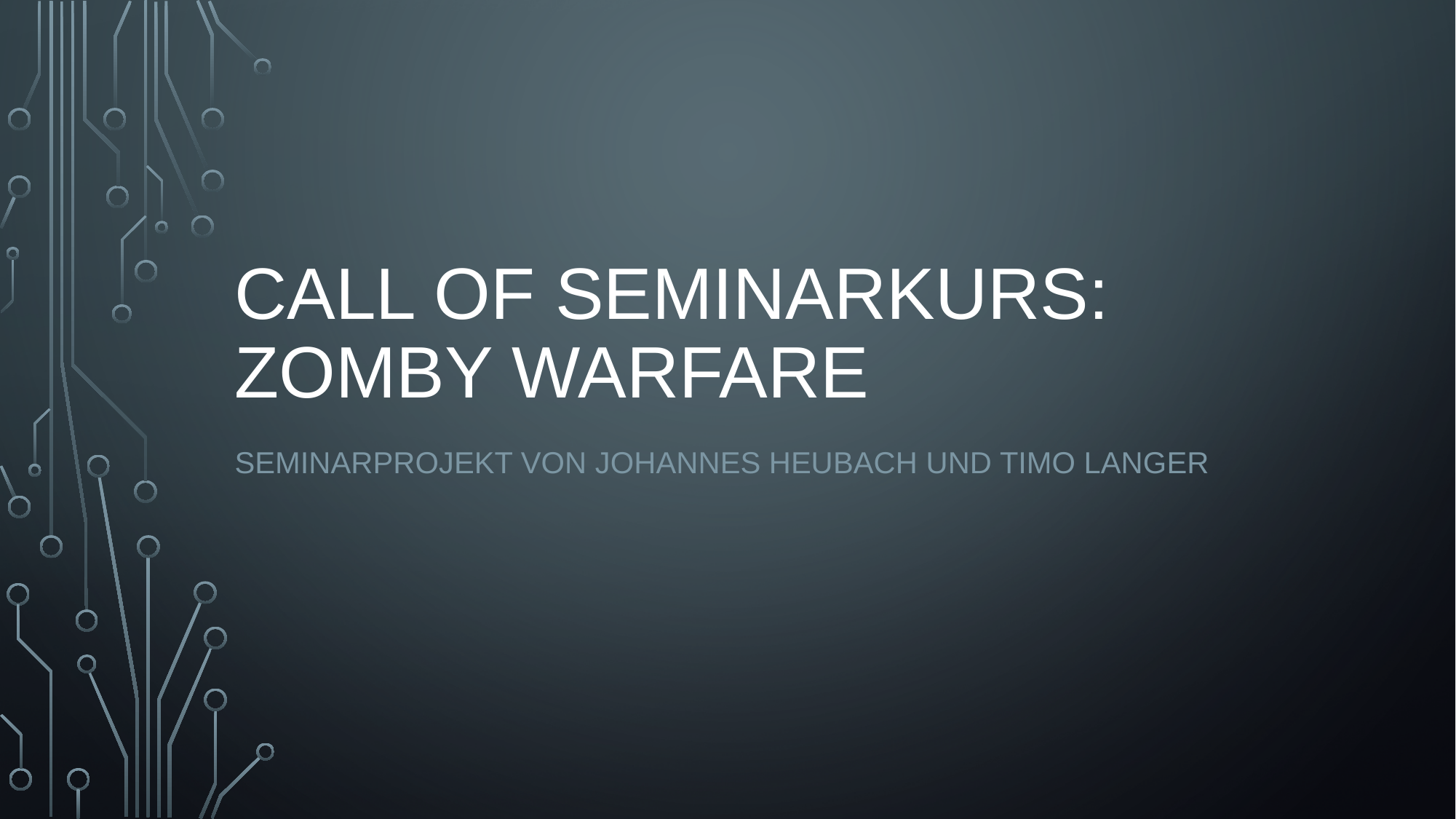

# Call of Seminarkurs: Zomby Warfare
Seminarprojekt von Johannes Heubach und Timo Langer